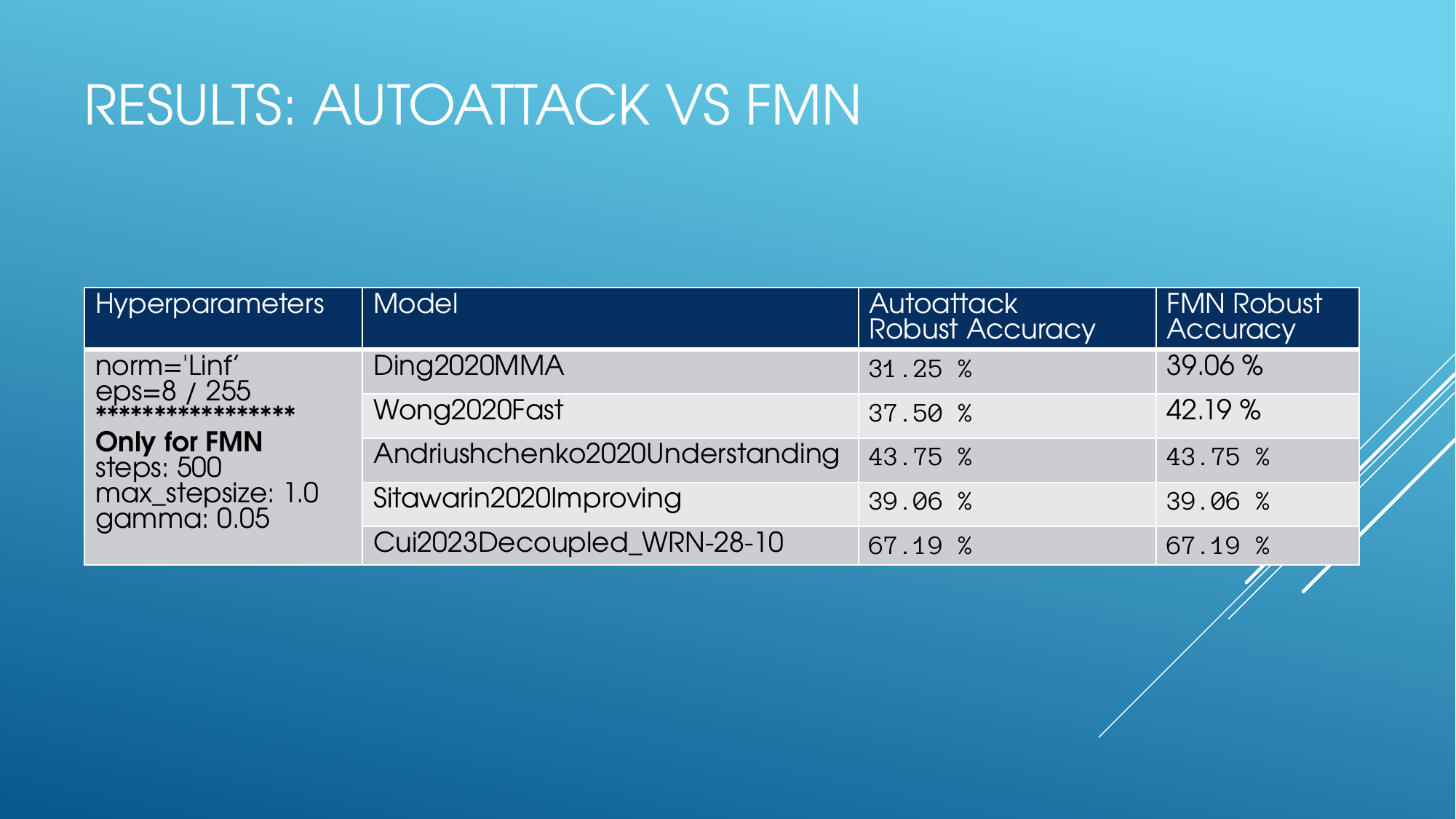

# Results: Autoattack VS FMN
| Hyperparameters | Model | Autoattack Robust Accuracy | FMN Robust Accuracy |
| --- | --- | --- | --- |
| norm='Linf’ eps=8 / 255 \*\*\*\*\*\*\*\*\*\*\*\*\*\*\*\*\* Only for FMN steps: 500 max\_stepsize: 1.0 gamma: 0.05 | Ding2020MMA | 31.25 % | 39.06 % |
|  | Wong2020Fast | 37.50 % | 42.19 % |
|  | Andriushchenko2020Understanding | 43.75 % | 43.75 % |
|  | Sitawarin2020Improving | 39.06 % | 39.06 % |
|  | Cui2023Decoupled\_WRN-28-10 | 67.19 % | 67.19 % |